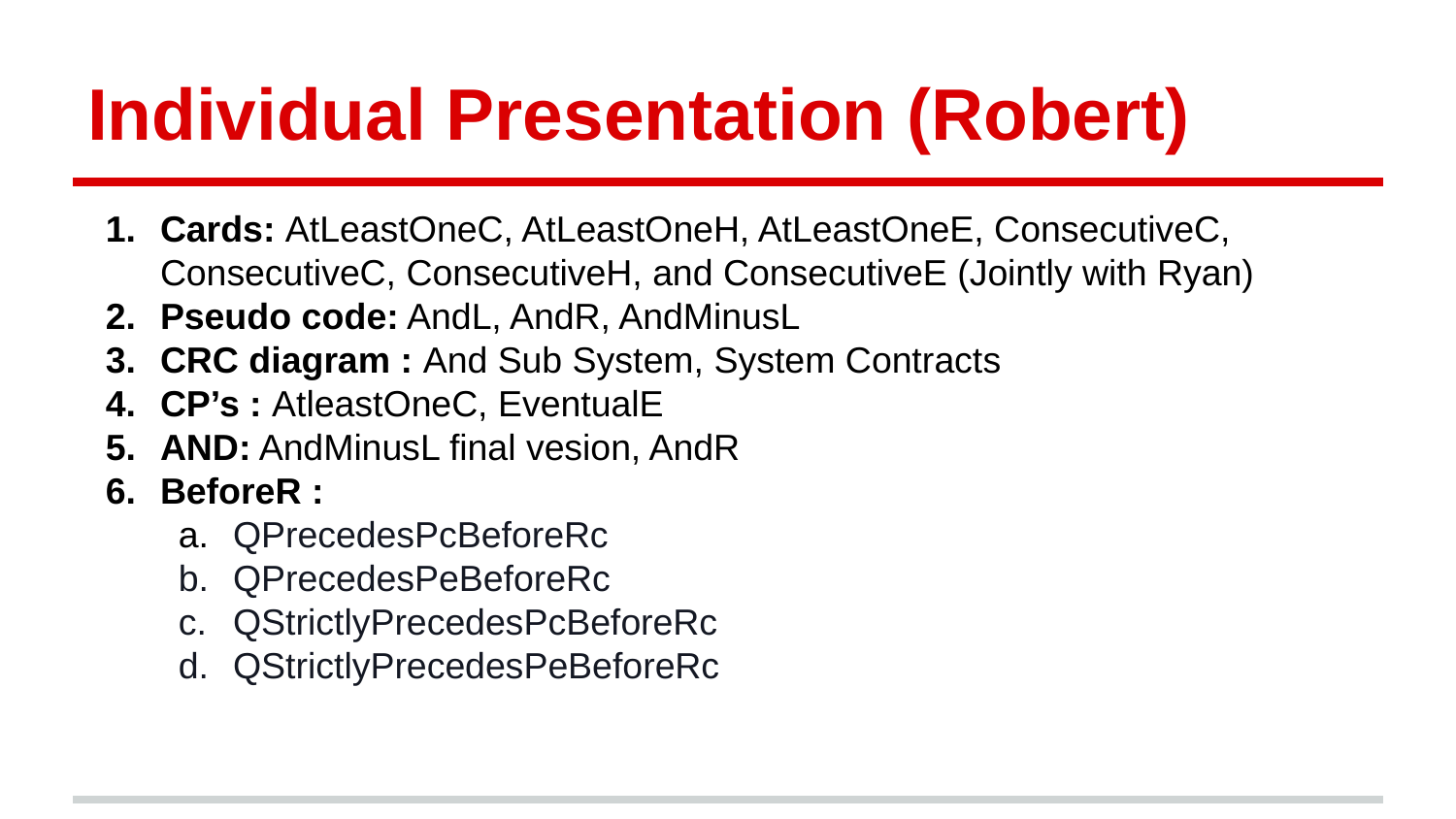

# Individual Presentation (Robert)
Cards: AtLeastOneC, AtLeastOneH, AtLeastOneE, ConsecutiveC, ConsecutiveC, ConsecutiveH, and ConsecutiveE (Jointly with Ryan)
Pseudo code: AndL, AndR, AndMinusL
CRC diagram : And Sub System, System Contracts
CP’s : AtleastOneC, EventualE
AND: AndMinusL final vesion, AndR
BeforeR :
QPrecedesPcBeforeRc
QPrecedesPeBeforeRc
QStrictlyPrecedesPcBeforeRc
QStrictlyPrecedesPeBeforeRc